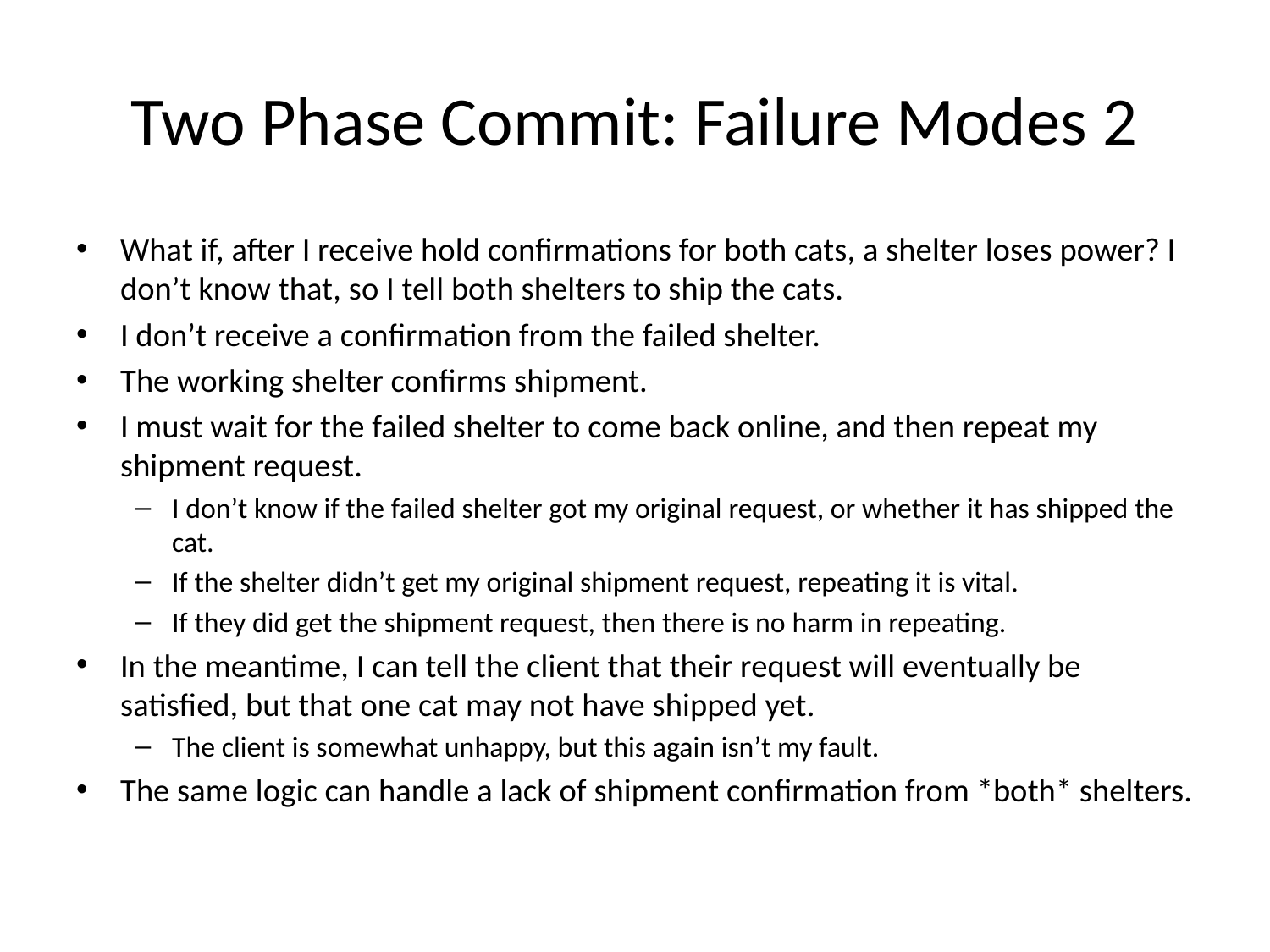

# Two Phase Commit: Failure Modes 2
What if, after I receive hold confirmations for both cats, a shelter loses power? I don’t know that, so I tell both shelters to ship the cats.
I don’t receive a confirmation from the failed shelter.
The working shelter confirms shipment.
I must wait for the failed shelter to come back online, and then repeat my shipment request.
I don’t know if the failed shelter got my original request, or whether it has shipped the cat.
If the shelter didn’t get my original shipment request, repeating it is vital.
If they did get the shipment request, then there is no harm in repeating.
In the meantime, I can tell the client that their request will eventually be satisfied, but that one cat may not have shipped yet.
The client is somewhat unhappy, but this again isn’t my fault.
The same logic can handle a lack of shipment confirmation from *both* shelters.